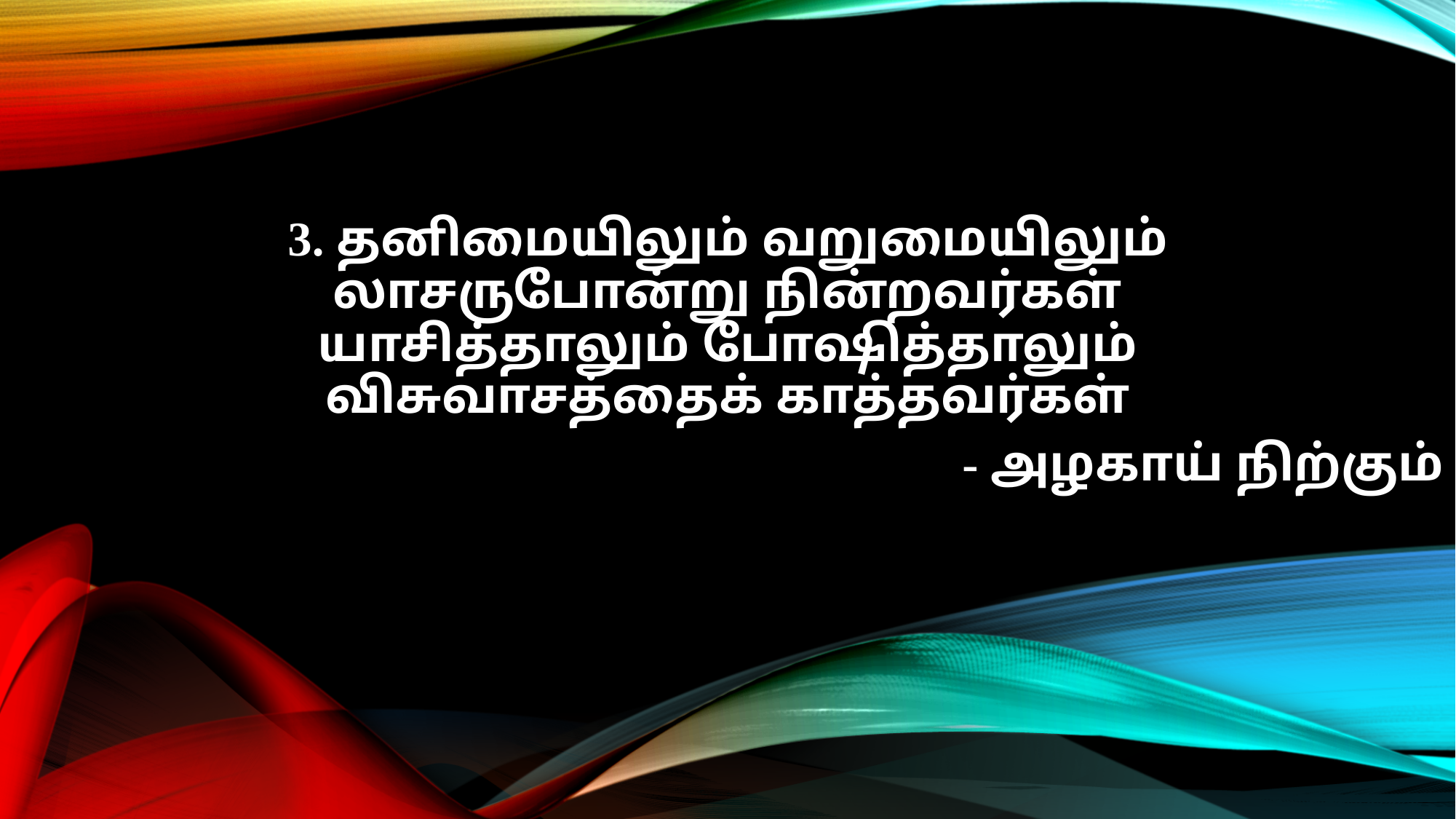

3. தனிமையிலும் வறுமையிலும்
லாசருபோன்று நின்றவர்கள்
யாசித்தாலும் போஷித்தாலும்
விசுவாசத்தைக் காத்தவர்கள்
- அழகாய் நிற்கும்